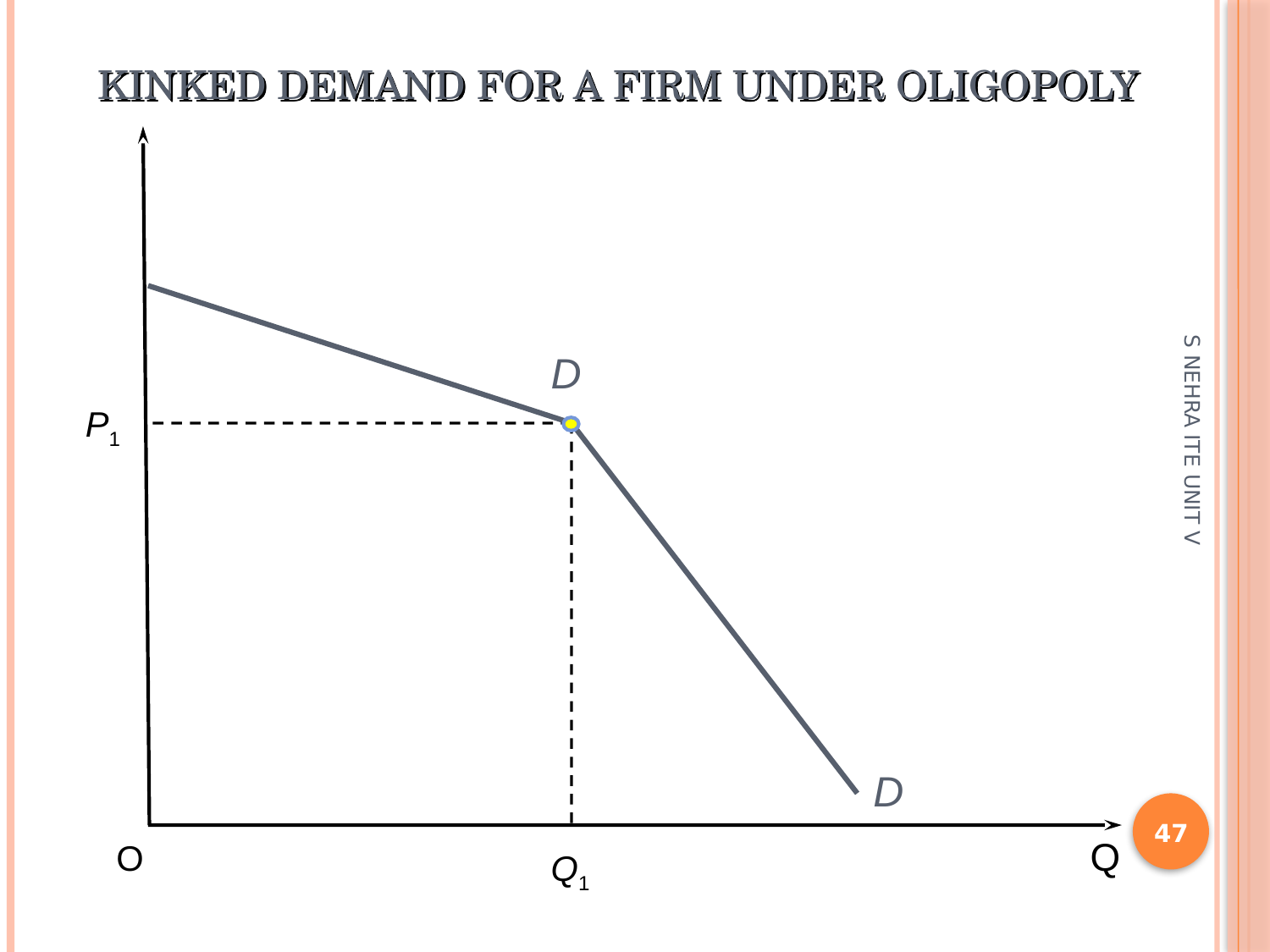

# Kinked demand for a firm under oligopoly

D
P1

S NEHRA ITE UNIT V
D
47

Q
O
Q1